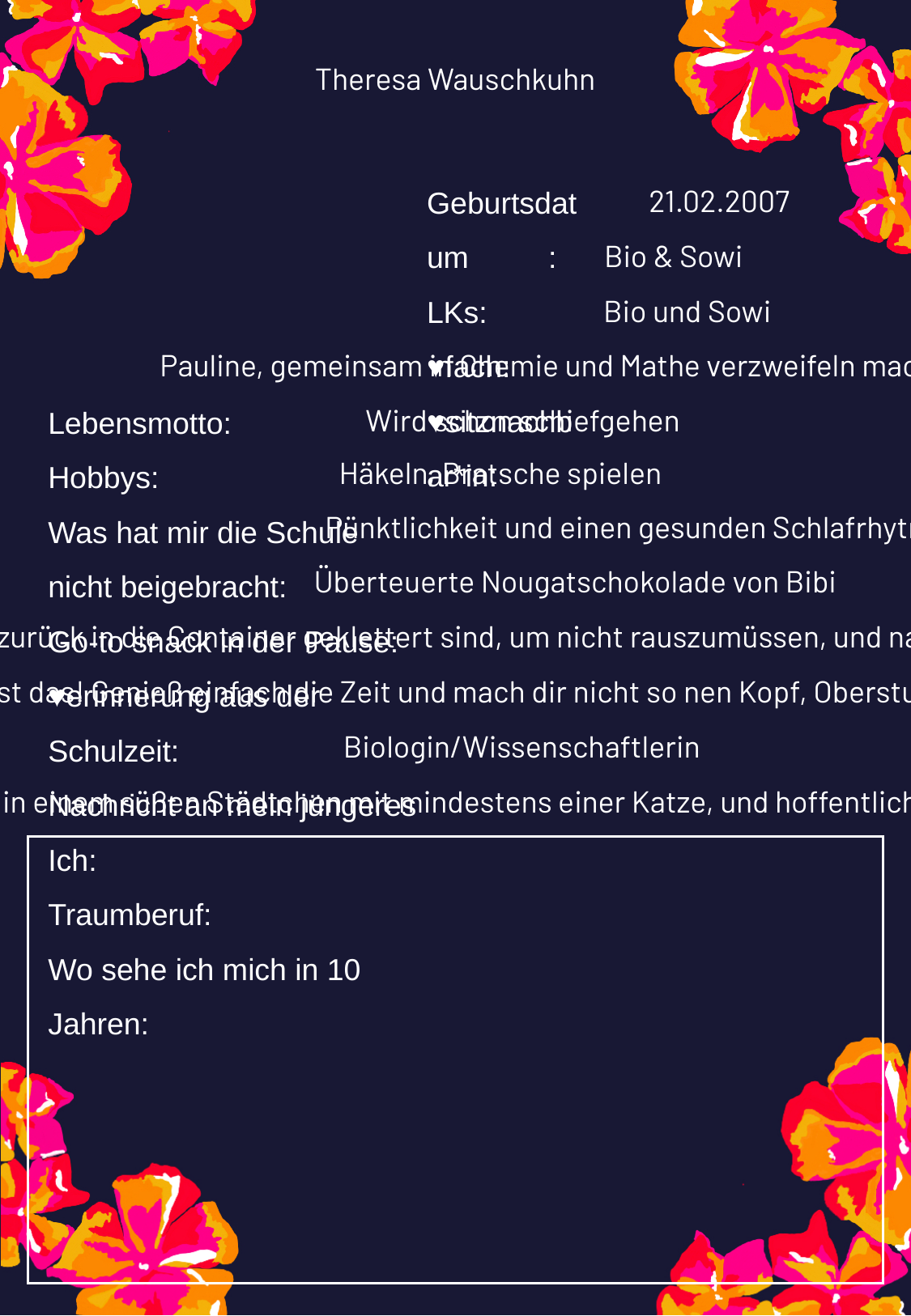

Theresa Wauschkuhn

21.02.2007

Bio & Sowi

Bio und Sowi

Pauline, gemeinsam in Chemie und Mathe verzweifeln macht viel mehr Spaß als alleine :)

Wird schon schiefgehen

Häkeln, Bratsche spielen

Pünktlichkeit und einen gesunden Schlafrhytmus

Überteuerte Nougatschokolade von Bibi

Wie wir uns in den Pausen während Corona immer auf den Toiletten versteckt haben oder durch die Fenster zurück in die Container geklettert sind, um nicht rauszumüssen, und natürlich die Skifahrt und die Abschlussfahrt! Und allgemein alle Freundschaften und Kontakte, die man über die Jahre geknüpft hat.

Du schaffst das! Genieß einfach die Zeit und mach dir nicht so nen Kopf, Oberstufe ist entspannter als du denkst!

Biologin/Wissenschaftlerin

Irgendwo in einer gemütlichen Altstadt Wohnung in einem süßen Städtchen mit mindestens einer Katze, und hoffentlich nicht mehr im Studium sondern bei einem Job im Labor oder Museum.